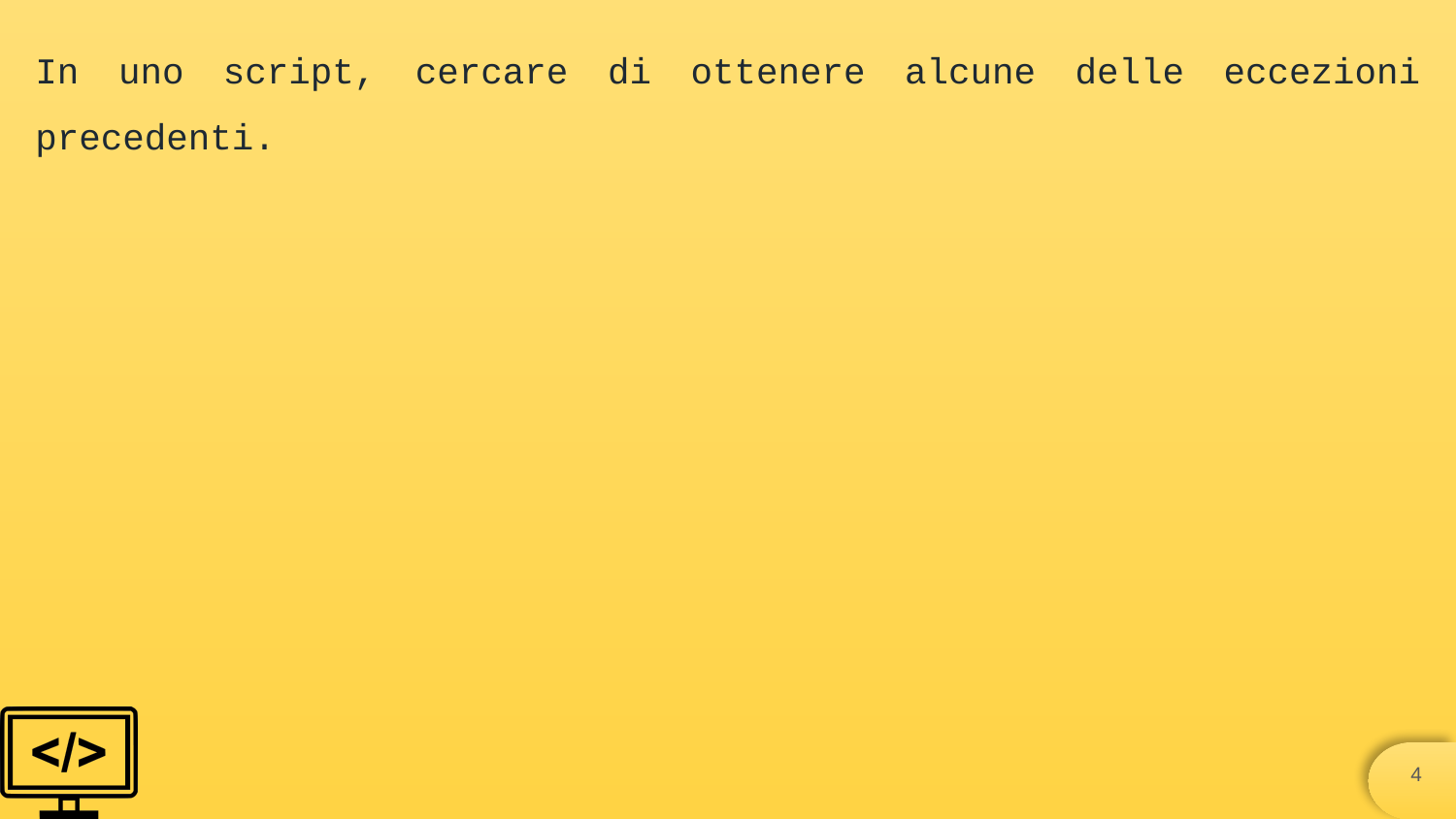

In uno script, cercare di ottenere alcune delle eccezioni precedenti.
4